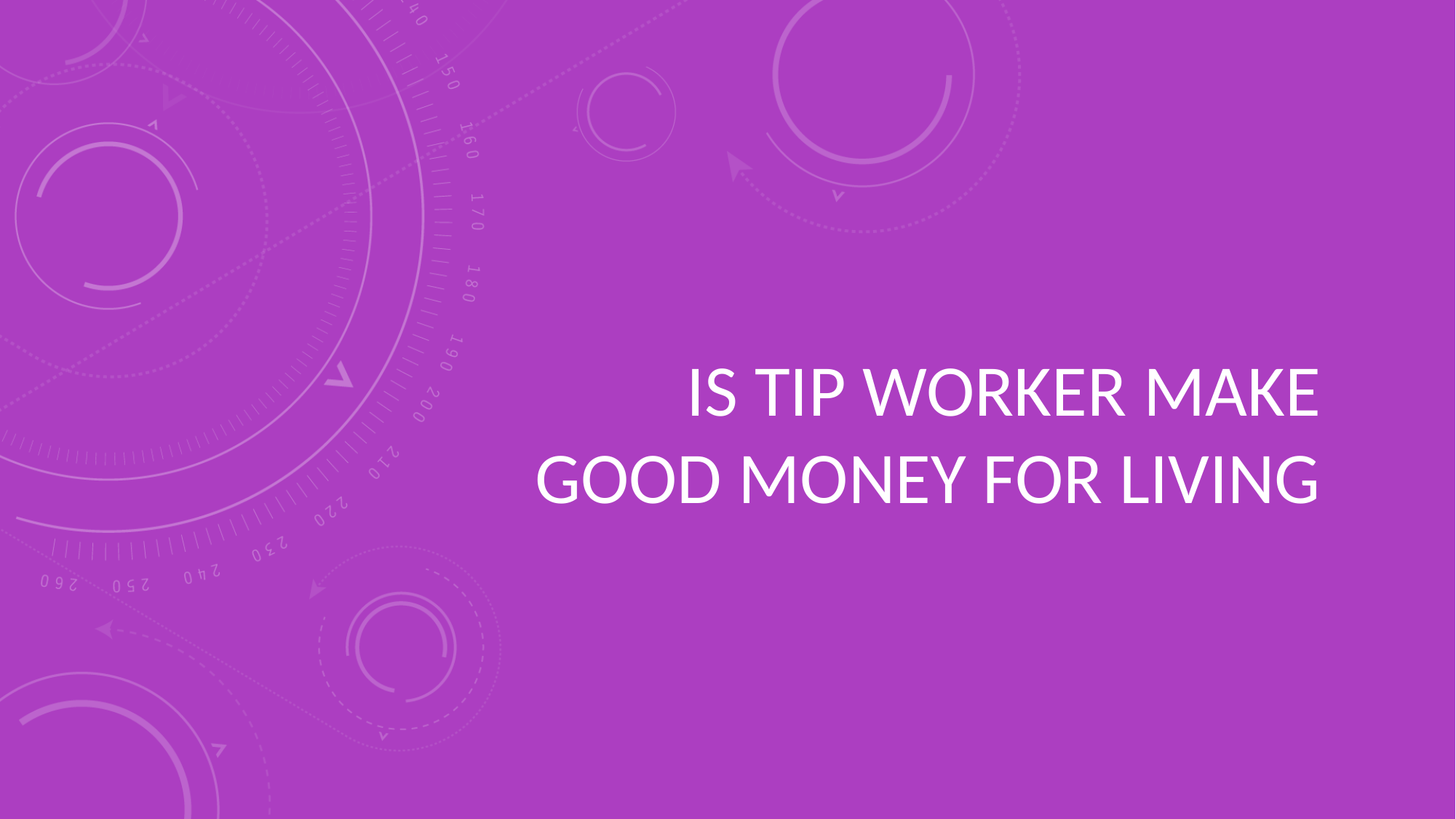

# Is Tip worker make good money for living